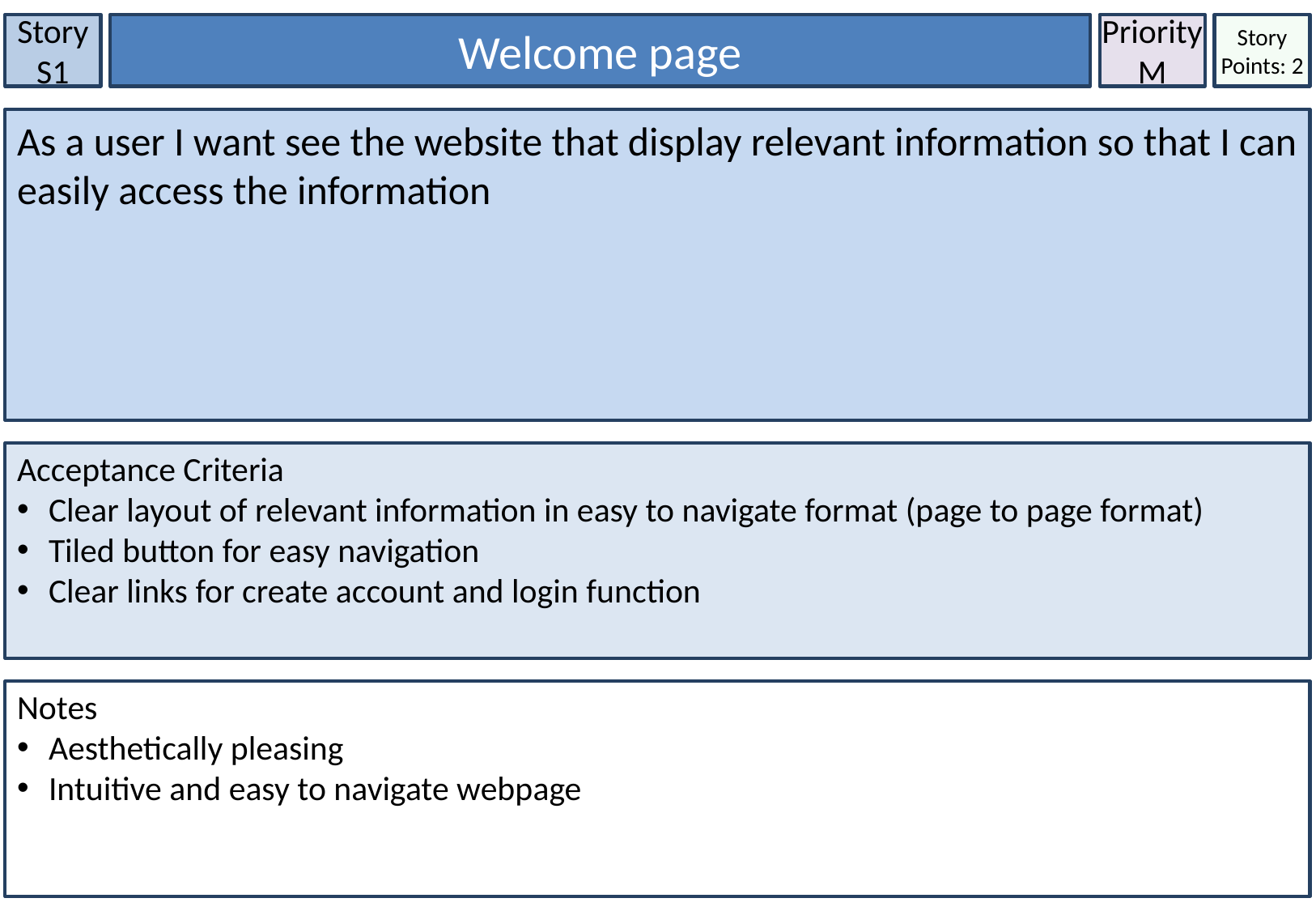

Story S1
Welcome page
Priority
M
Story Points: 2
As a user I want see the website that display relevant information so that I can easily access the information
Acceptance Criteria
 Clear layout of relevant information in easy to navigate format (page to page format)
 Tiled button for easy navigation
 Clear links for create account and login function

Notes
 Aesthetically pleasing
 Intuitive and easy to navigate webpage